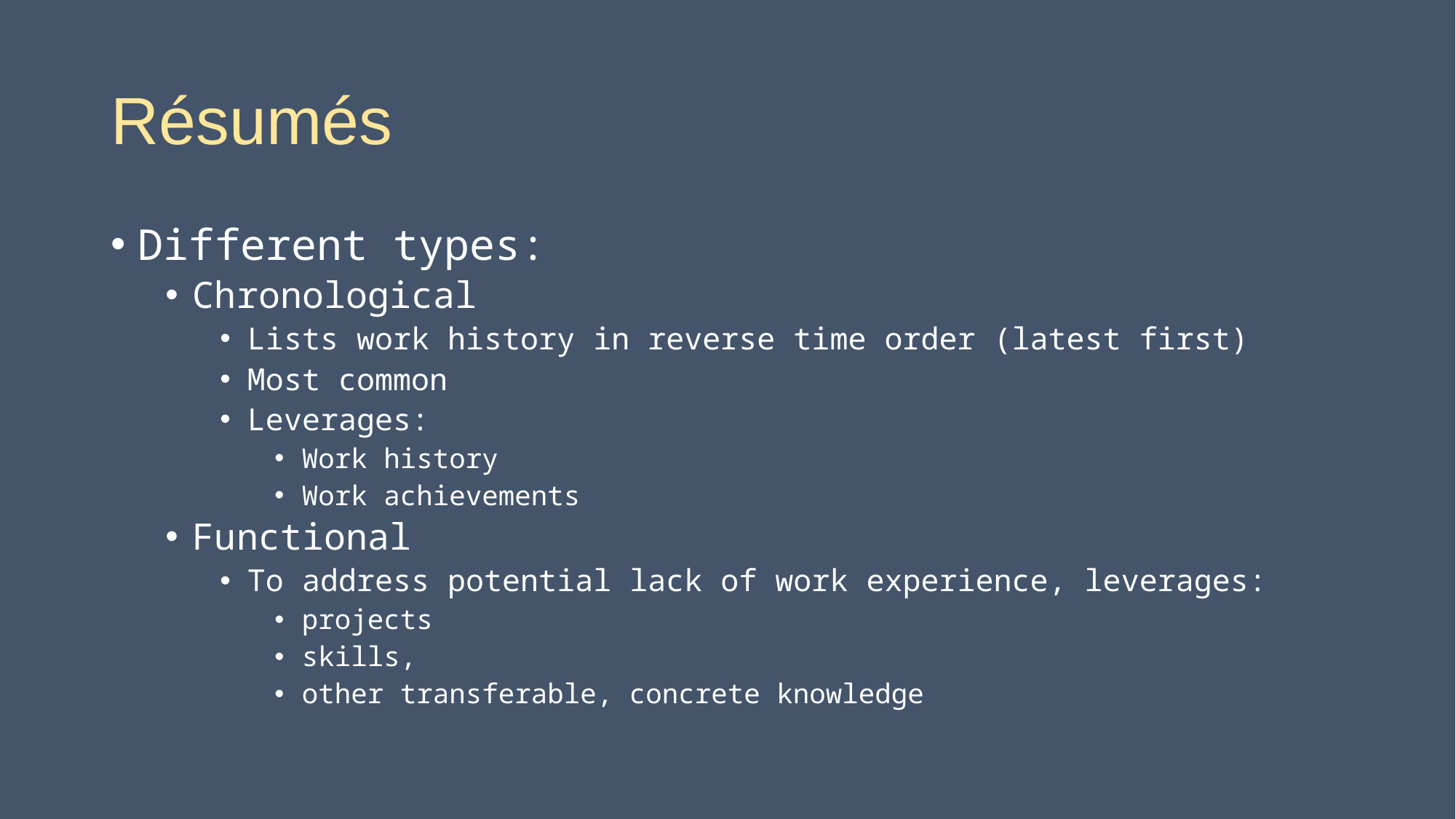

# Résumés
Different types:
Chronological
Lists work history in reverse time order (latest first)
Most common
Leverages:
Work history
Work achievements
Functional
To address potential lack of work experience, leverages:
projects
skills,
other transferable, concrete knowledge